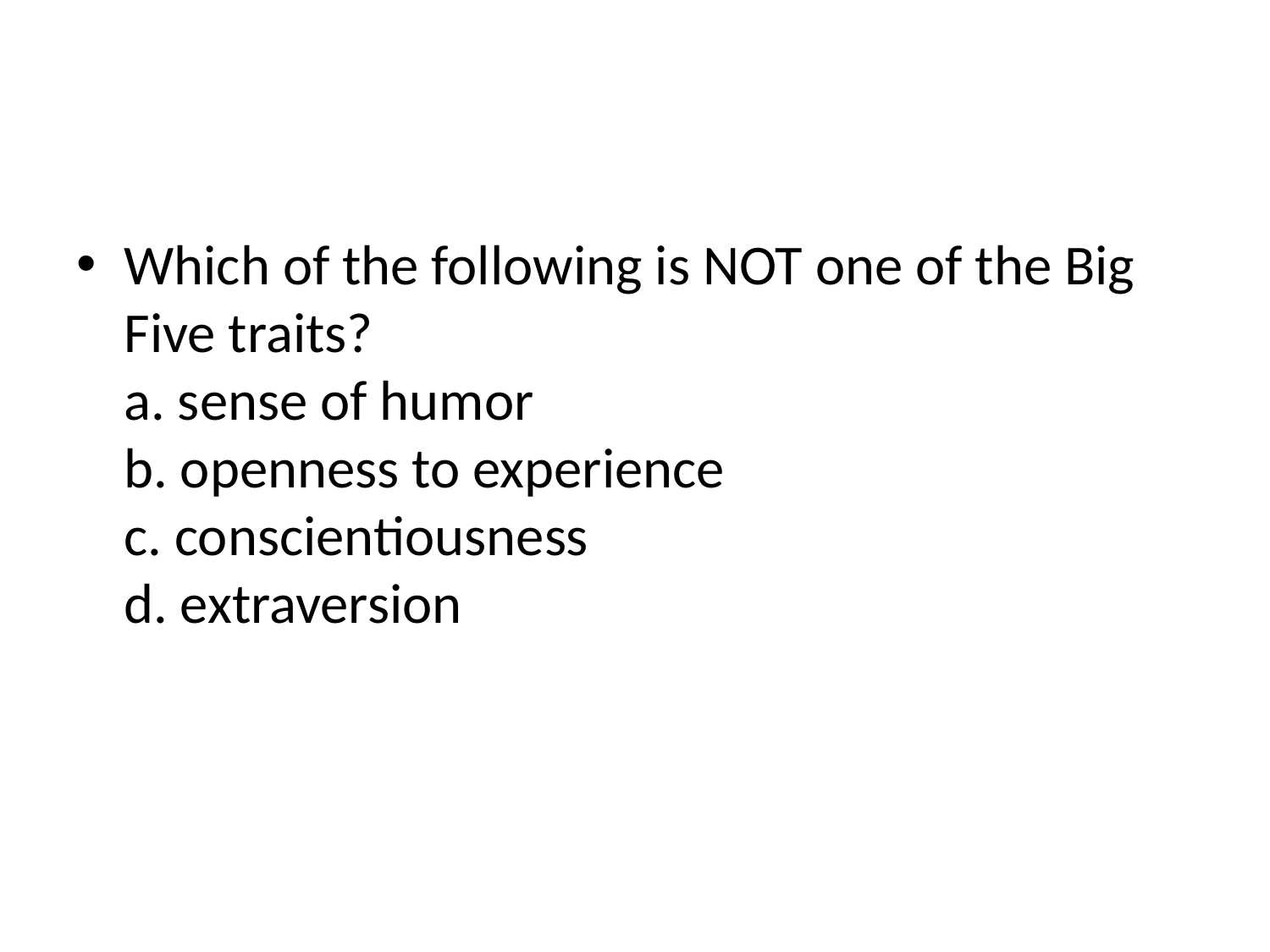

#
Which of the following is NOT one of the Big Five traits?
a. sense of humor
b. openness to experience
c. conscientiousness
d. extraversion